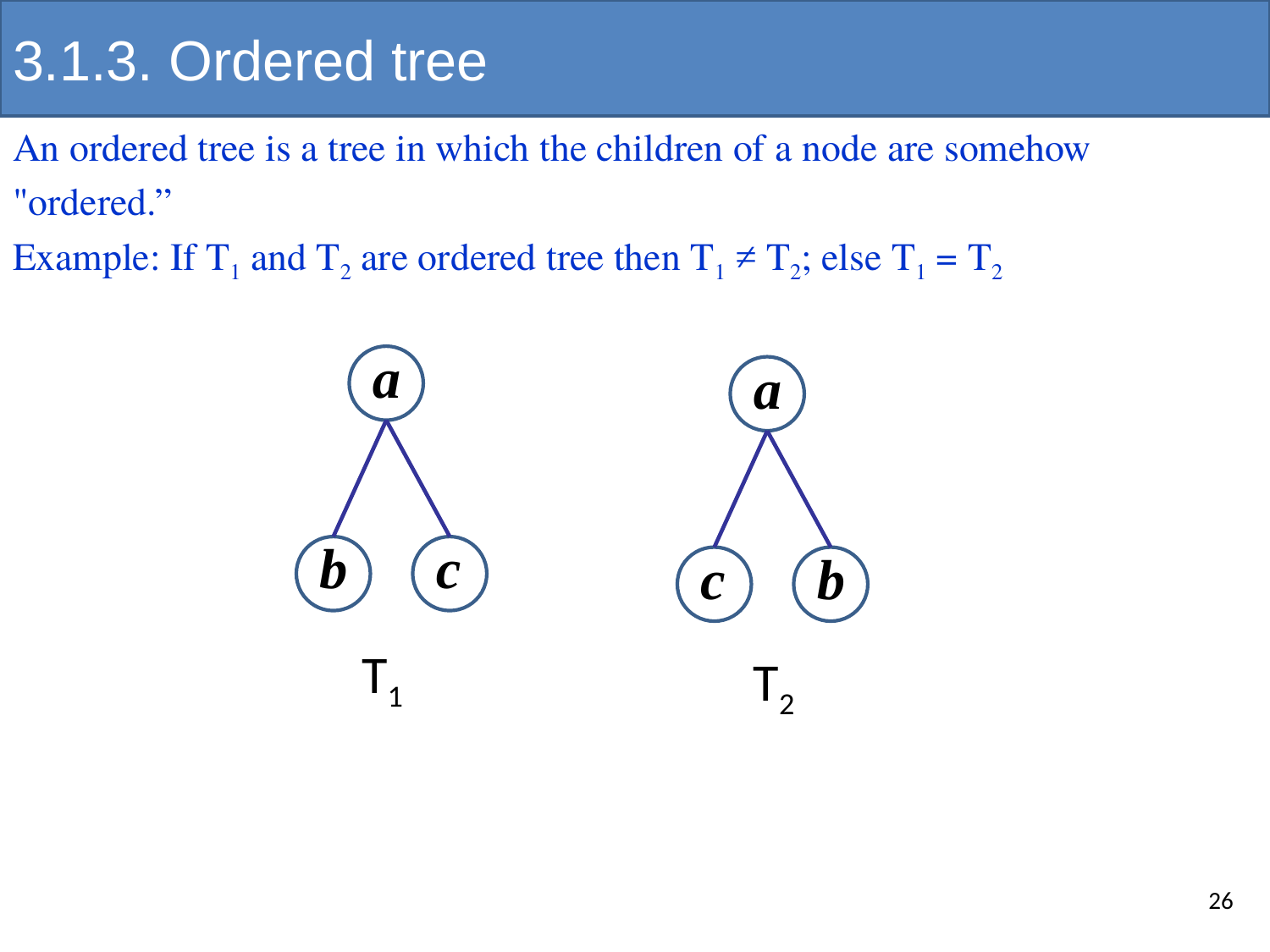

# 3.1.3. Ordered tree
An ordered tree is a tree in which the children of a node are somehow
"ordered.”
Example: If T1 and T2 are ordered tree then T1 ≠ T2; else T1 = T2
a

a

b

c

c

b

T1
T2
26